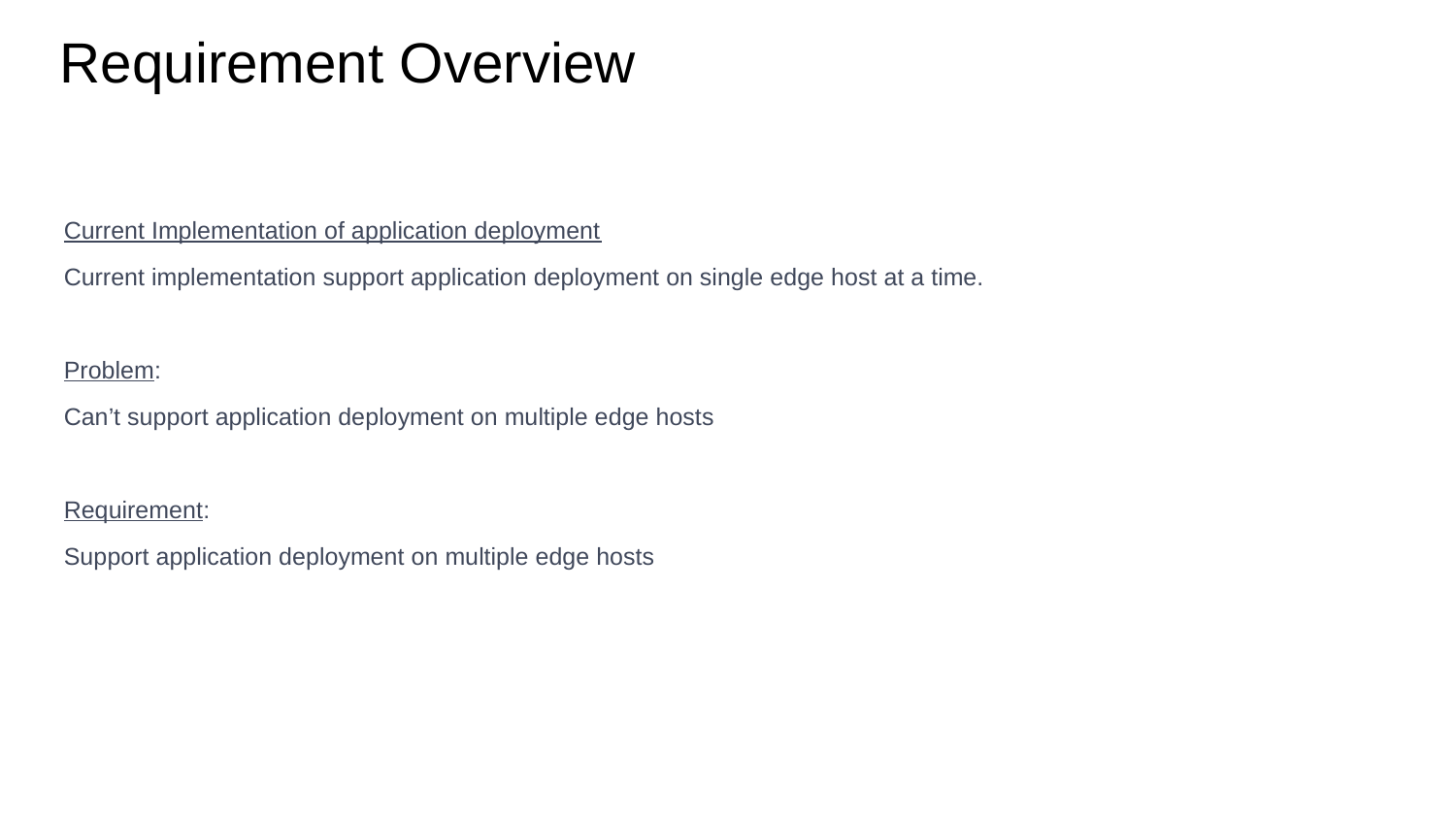

Requirement Overview
Current Implementation of application deployment
Current implementation support application deployment on single edge host at a time.

Problem:
Can’t support application deployment on multiple edge hosts

Requirement:
Support application deployment on multiple edge hosts